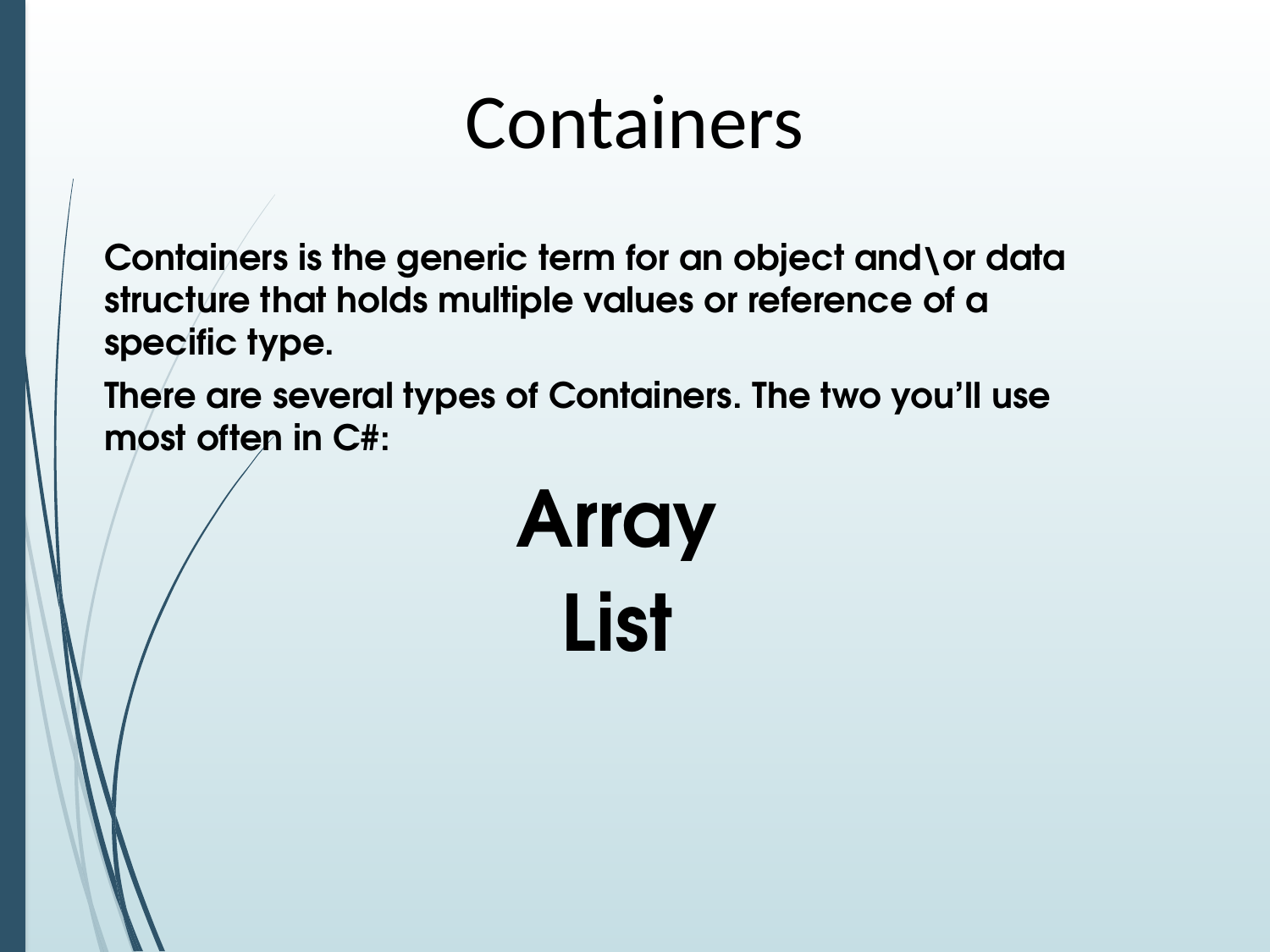

# Containers
Containers is the generic term for an object and\or data structure that holds multiple values or reference of a specific type.
There are several types of Containers. The two you’ll use most often in C#:
Array
List